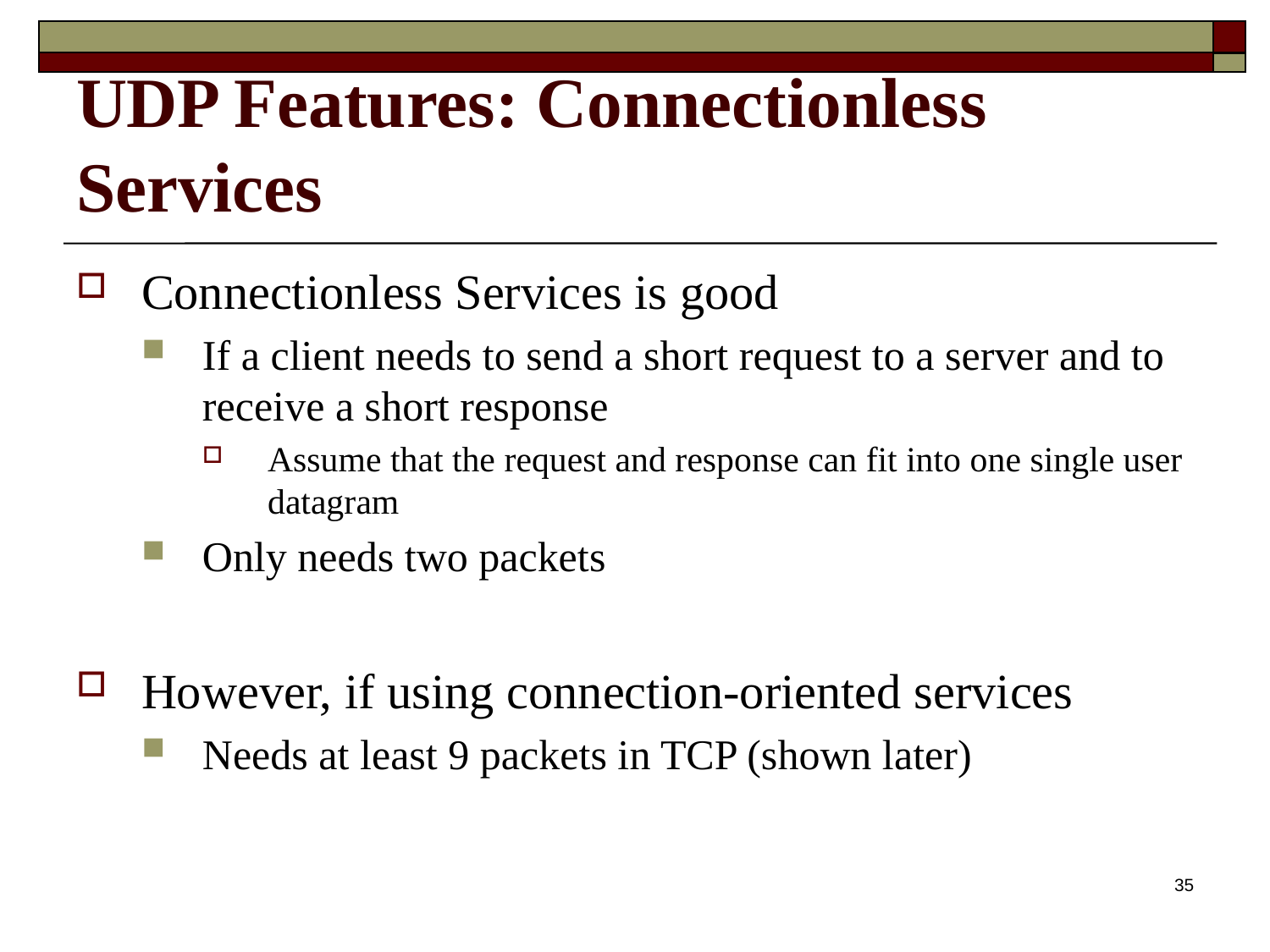

# UDP Features: Connectionless Services
Connectionless Services is good
If a client needs to send a short request to a server and to receive a short response
Assume that the request and response can fit into one single user datagram
Only needs two packets

However, if using connection-oriented services
Needs at least 9 packets in TCP (shown later)
35